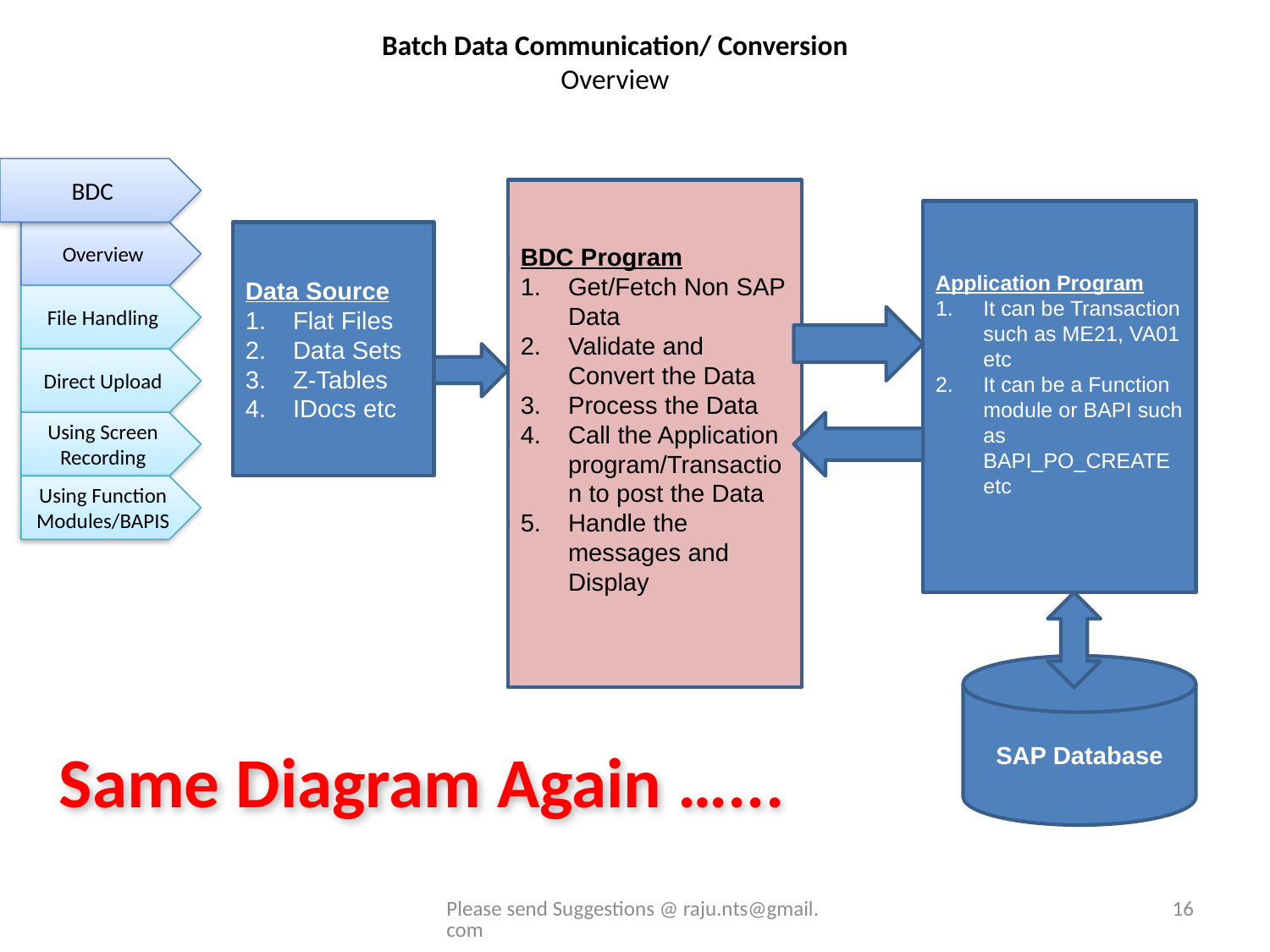

Batch Data Communication/ Conversion
Overview
BDC
BDC Program
Get/Fetch Non SAP Data
Validate and Convert the Data
Process the Data
Call the Application program/Transaction to post the Data
Handle the messages and Display

Application Program
It can be Transaction such as ME21, VA01 etc
It can be a Function module or BAPI such as BAPI_PO_CREATE etc

Overview
Data Source
Flat Files
Data Sets
Z-Tables
IDocs etc
File Handling

Direct Upload
Using Screen Recording

Using Function Modules/BAPIS

SAP Database
Same Diagram Again …...
Please send Suggestions @ raju.nts@gmail.com
16